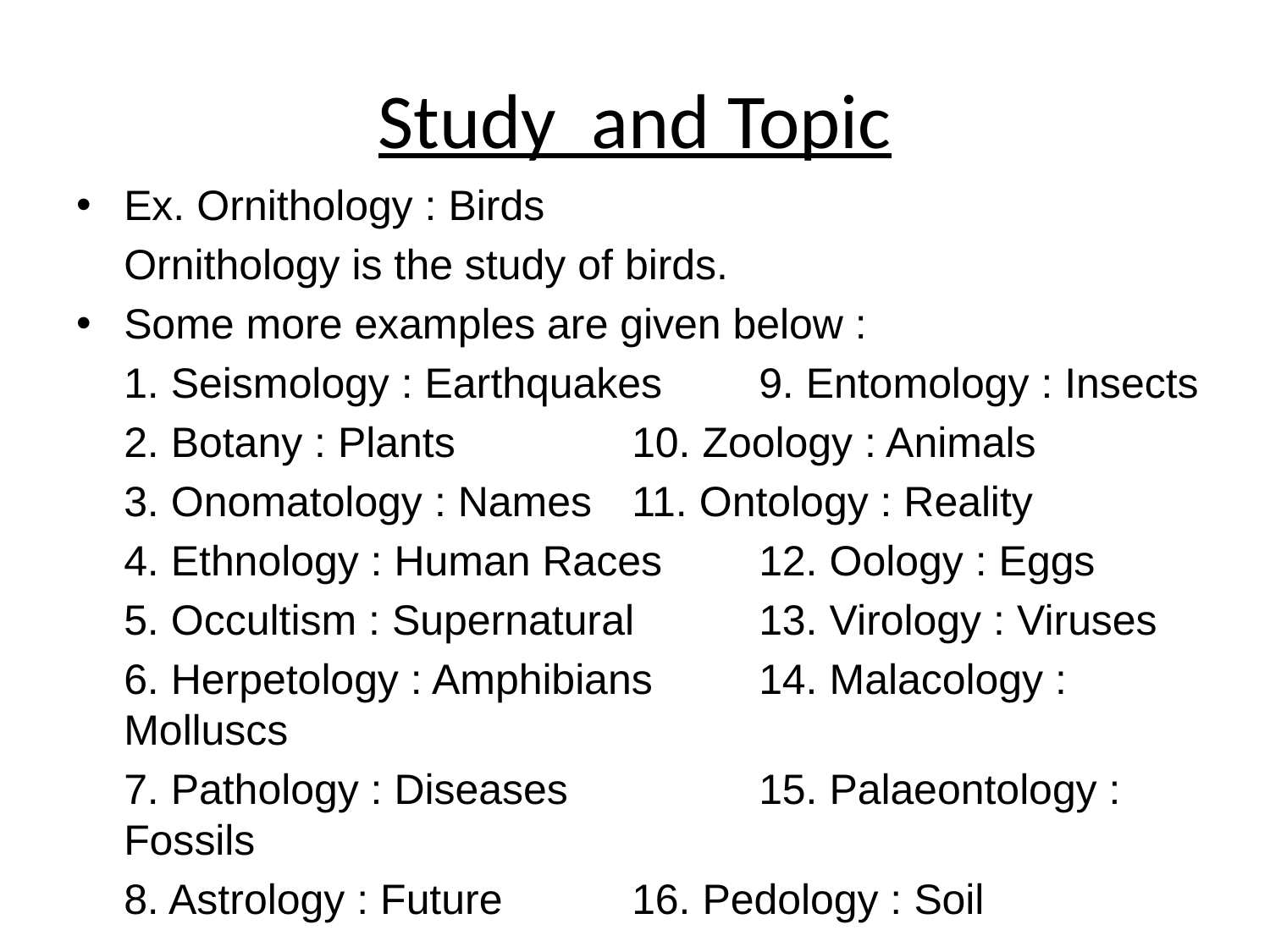

# Study  and Topic
Ex. Ornithology : Birds
	Ornithology is the study of birds.
Some more examples are given below :
	1. Seismology : Earthquakes	9. Entomology : Insects
	2. Botany : Plants		10. Zoology : Animals
	3. Onomatology : Names	11. Ontology : Reality
	4. Ethnology : Human Races	12. Oology : Eggs
	5. Occultism : Supernatural 	13. Virology : Viruses
	6. Herpetology : Amphibians	14. Malacology : Molluscs
	7. Pathology : Diseases		15. Palaeontology : Fossils
	8. Astrology : Future		16. Pedology : Soil